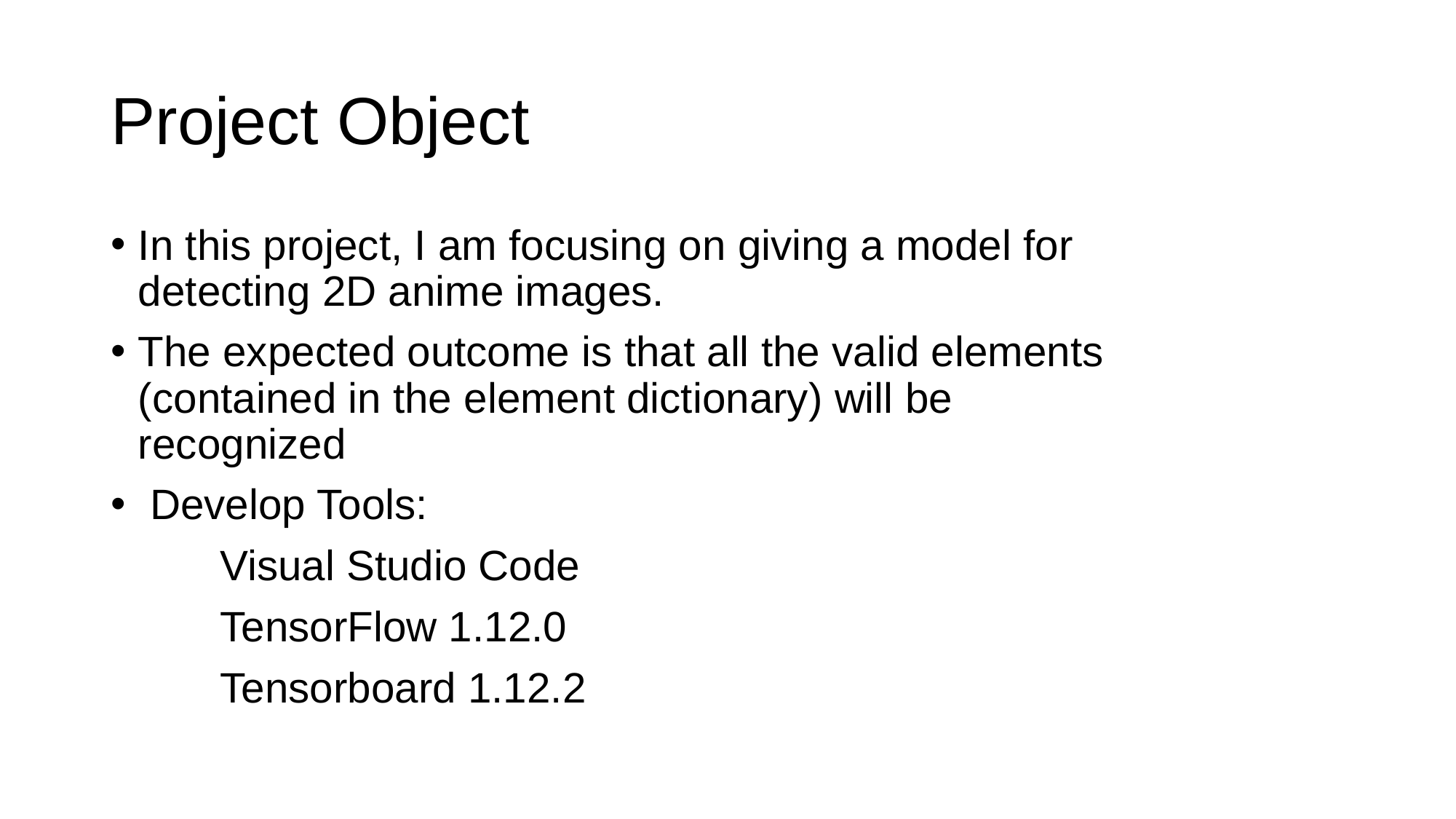

# Project Object
In this project, I am focusing on giving a model for detecting 2D anime images.
The expected outcome is that all the valid elements (contained in the element dictionary) will be recognized
 Develop Tools:
	Visual Studio Code
	TensorFlow 1.12.0
	Tensorboard 1.12.2